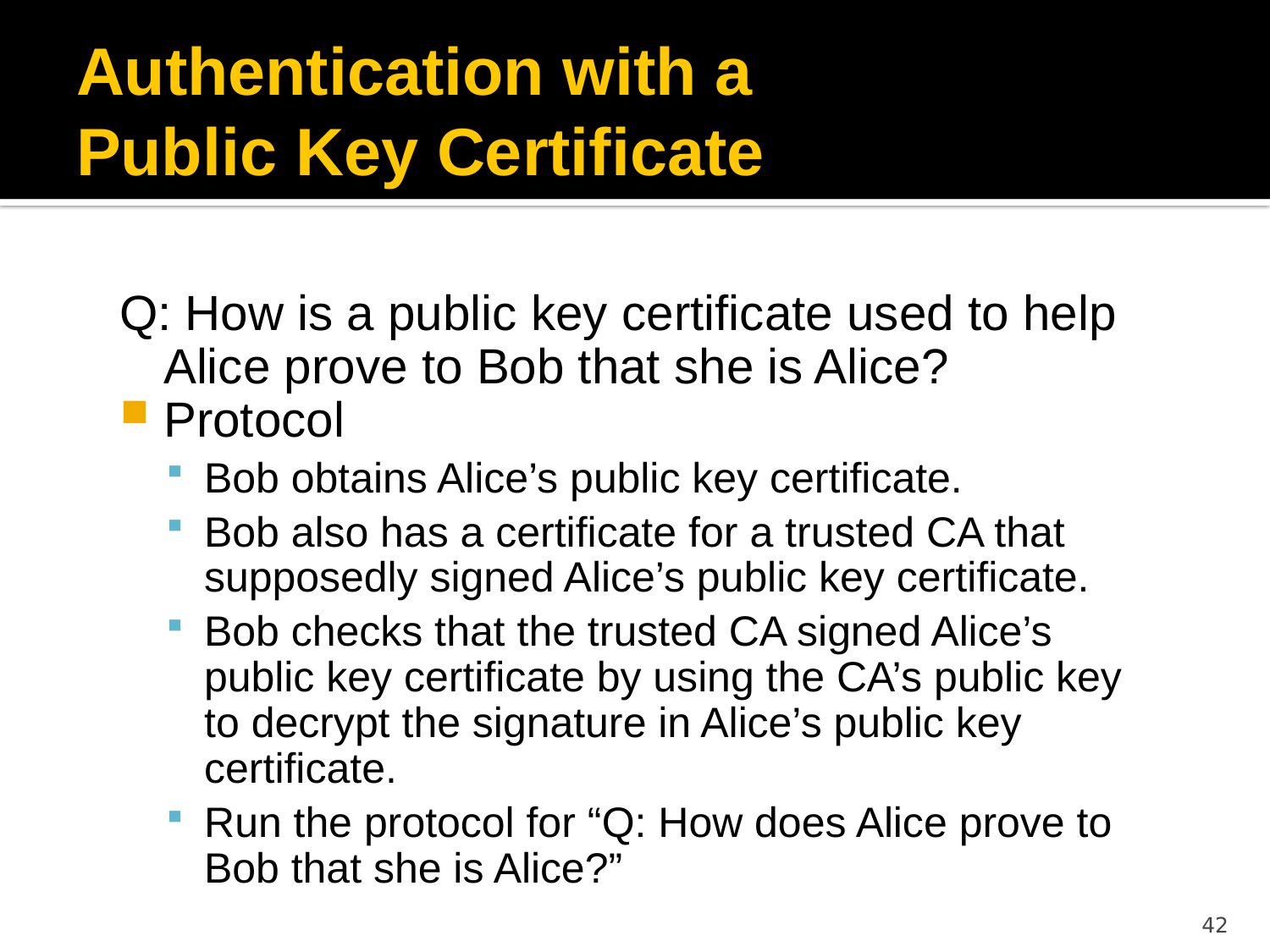

# Authentication with a Public Key Certificate
Q: How is a public key certificate used to help Alice prove to Bob that she is Alice?
Protocol
Bob obtains Alice’s public key certificate.
Bob also has a certificate for a trusted CA that supposedly signed Alice’s public key certificate.
Bob checks that the trusted CA signed Alice’s public key certificate by using the CA’s public key to decrypt the signature in Alice’s public key certificate.
Run the protocol for “Q: How does Alice prove to Bob that she is Alice?”
42